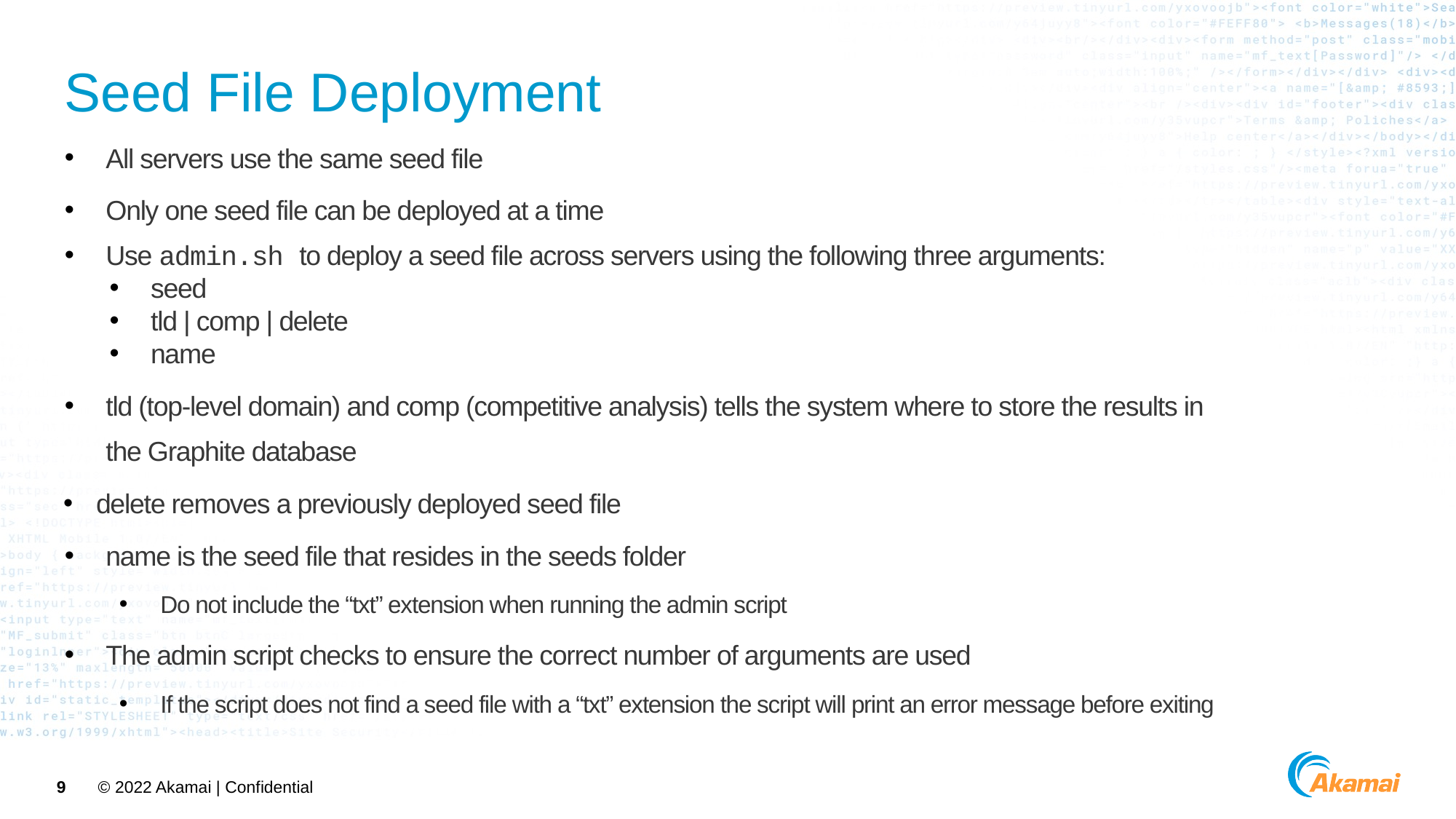

# Seed File Deployment
All servers use the same seed file
Only one seed file can be deployed at a time
Use admin.sh to deploy a seed file across servers using the following three arguments:
seed
tld | comp | delete
name
tld (top-level domain) and comp (competitive analysis) tells the system where to store the results in
the Graphite database
delete removes a previously deployed seed file
name is the seed file that resides in the seeds folder
Do not include the “txt” extension when running the admin script
The admin script checks to ensure the correct number of arguments are used
If the script does not find a seed file with a “txt” extension the script will print an error message before exiting